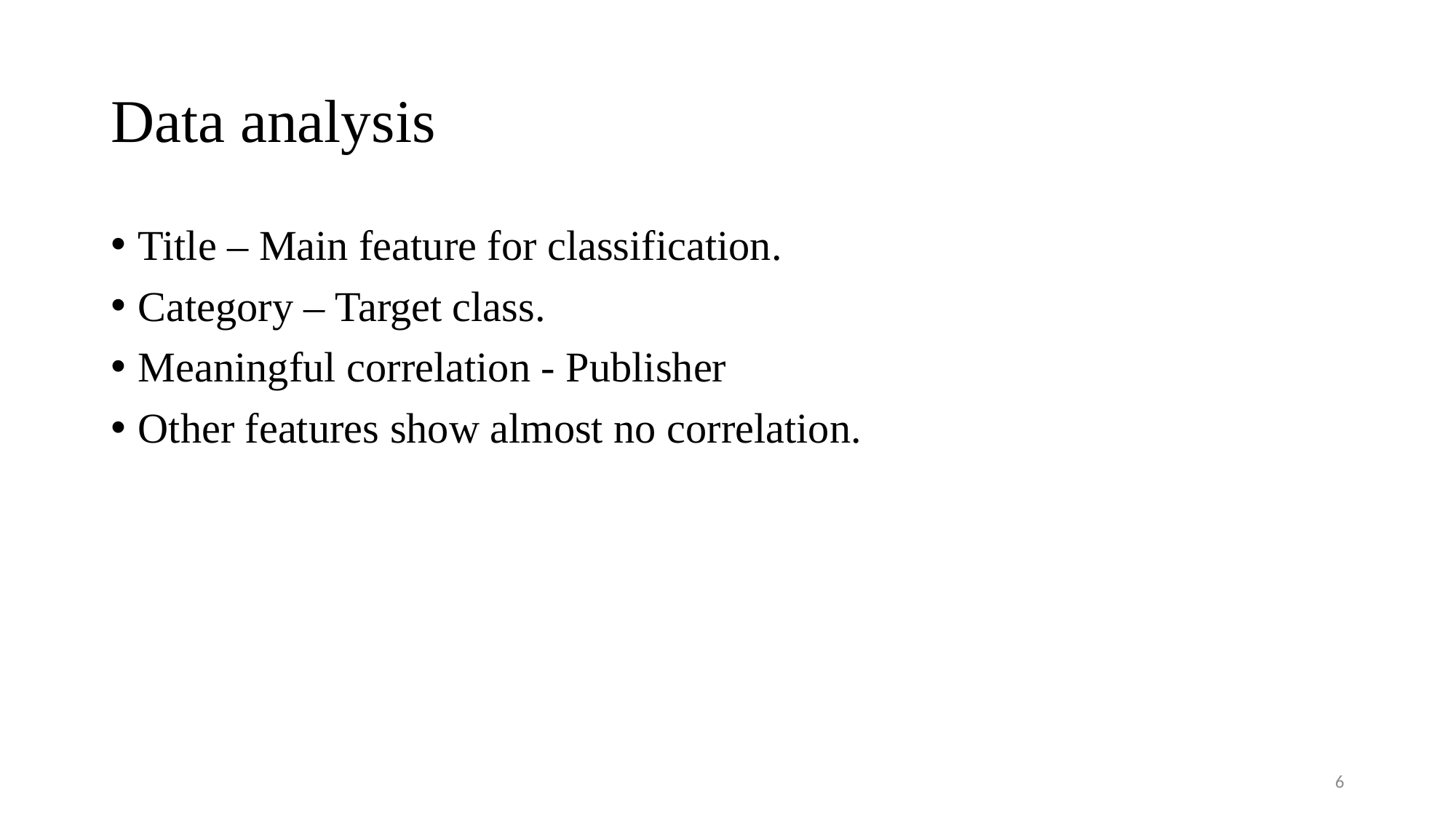

# Data analysis
Title – Main feature for classification.
Category – Target class.
Meaningful correlation - Publisher
Other features show almost no correlation.

6